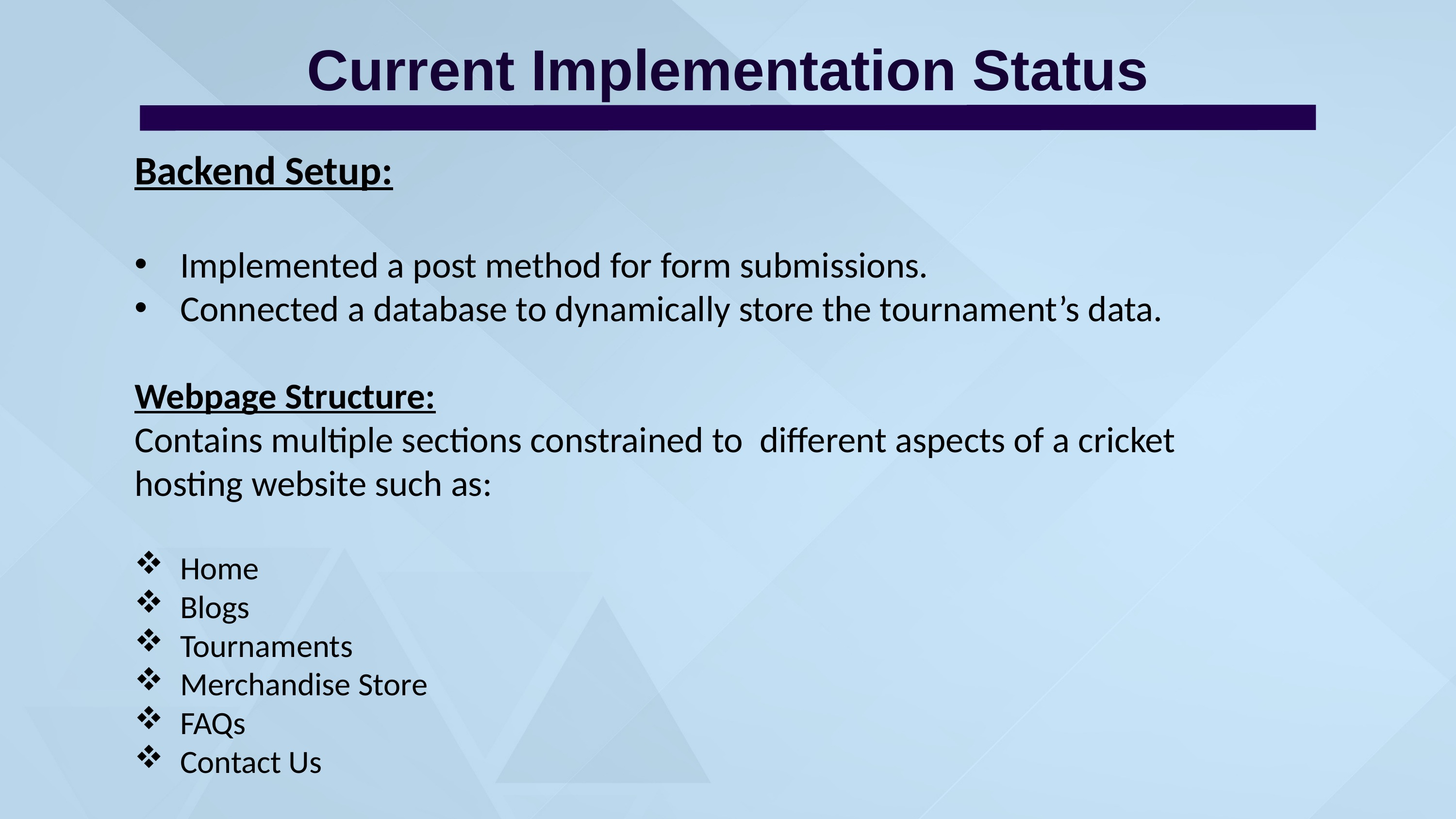

Current Implementation Status

Backend Setup:

Implemented a post method for form submissions.
Connected a database to dynamically store the tournament’s data.

Webpage Structure:
Contains multiple sections constrained to  different aspects of a cricket hosting website such as:

Home
Blogs
Tournaments
Merchandise Store
FAQs
Contact Us